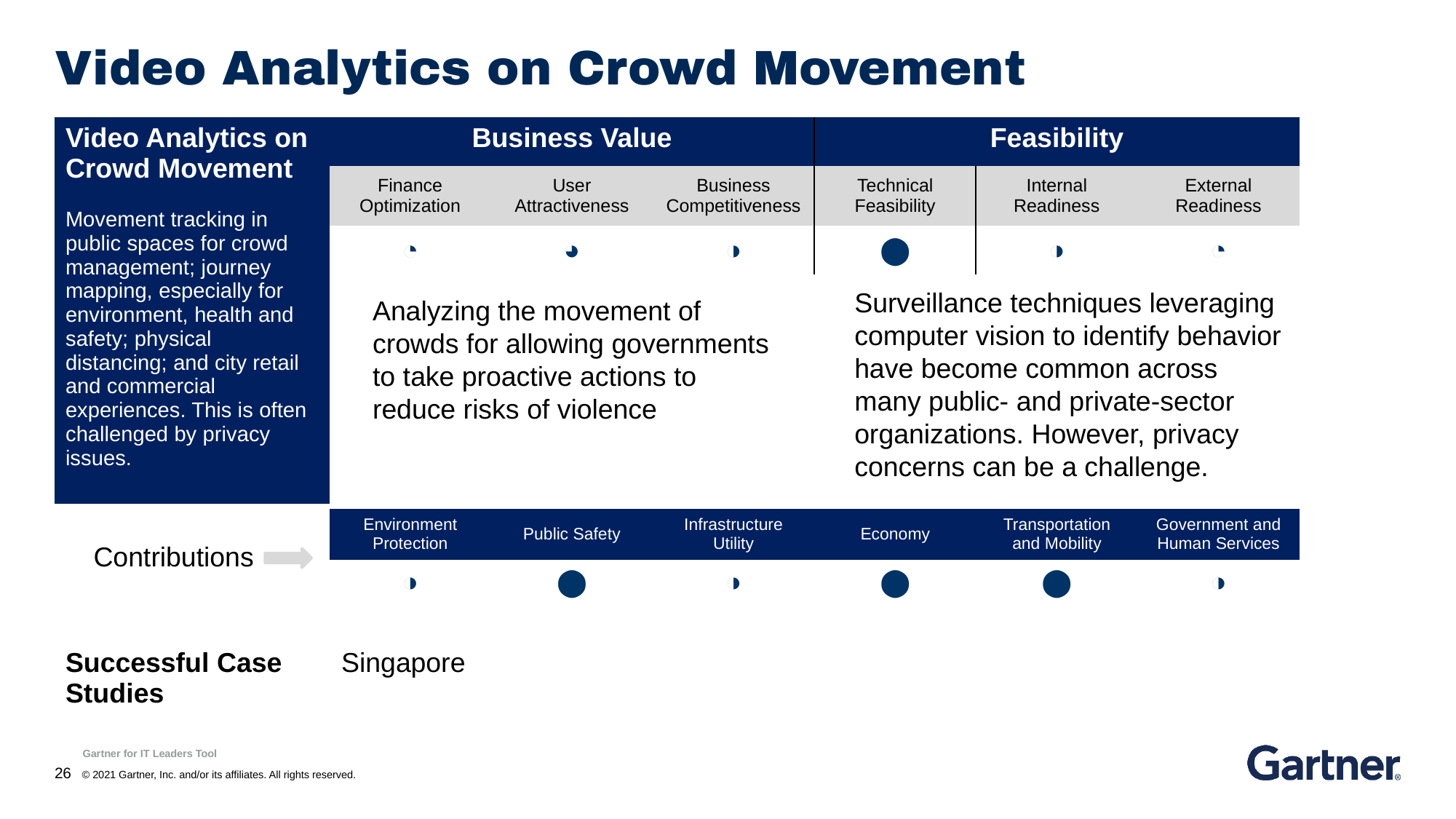

# Video Analytics on Crowd Movement
| Business Value |  |  | Feasibility |  |  |
| --- | --- | --- | --- | --- | --- |
| Finance Optimization | User Attractiveness | Business Competitiveness | Technical Feasibility | Internal Readiness | External Readiness |
| ◔ | ◕ | ◑ | ⬤ | ◑ | ◔ |
| Video Analytics on Crowd Movement Movement tracking in public spaces for crowd management; journey mapping, especially for environment, health and safety; physical distancing; and city retail and commercial experiences. This is often challenged by privacy issues. |
| --- |
Surveillance techniques leveraging computer vision to identify behavior have become common across many public- and private-sector organizations. However, privacy concerns can be a challenge.
Analyzing the movement of crowds for allowing governments to take proactive actions to reduce risks of violence
| Environment Protection | Public Safety | Infrastructure Utility | Economy | Transportation and Mobility | Government and Human Services |
| --- | --- | --- | --- | --- | --- |
| ◑ | ⬤ | ◑ | ⬤ | ⬤ | ◑ |
Contributions

| Successful Case Studies | Singapore |
| --- | --- |